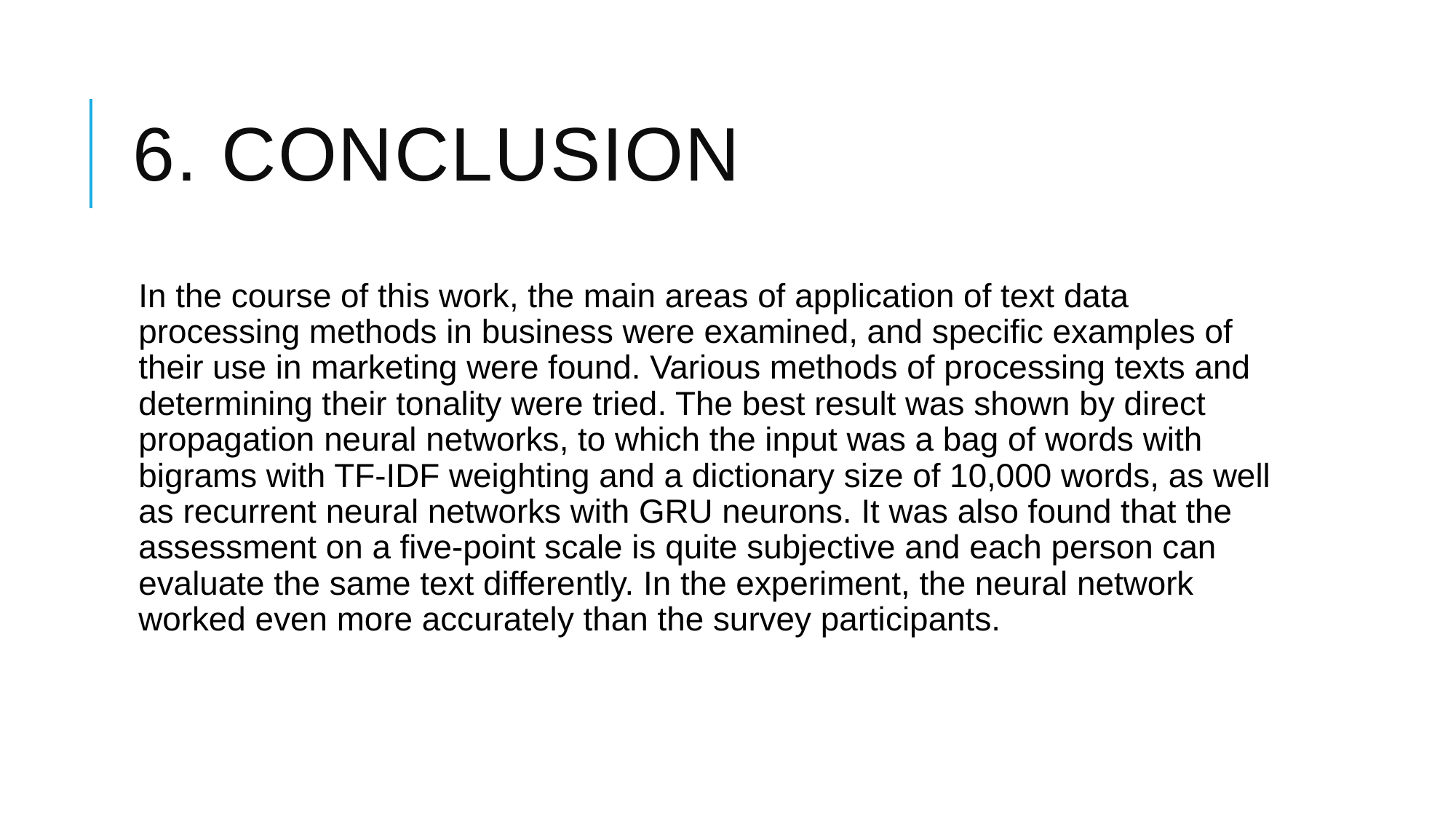

# 6. Conclusion
In the course of this work, the main areas of application of text data processing methods in business were examined, and specific examples of their use in marketing were found. Various methods of processing texts and determining their tonality were tried. The best result was shown by direct propagation neural networks, to which the input was a bag of words with bigrams with TF-IDF weighting and a dictionary size of 10,000 words, as well as recurrent neural networks with GRU neurons. It was also found that the assessment on a five-point scale is quite subjective and each person can evaluate the same text differently. In the experiment, the neural network worked even more accurately than the survey participants.